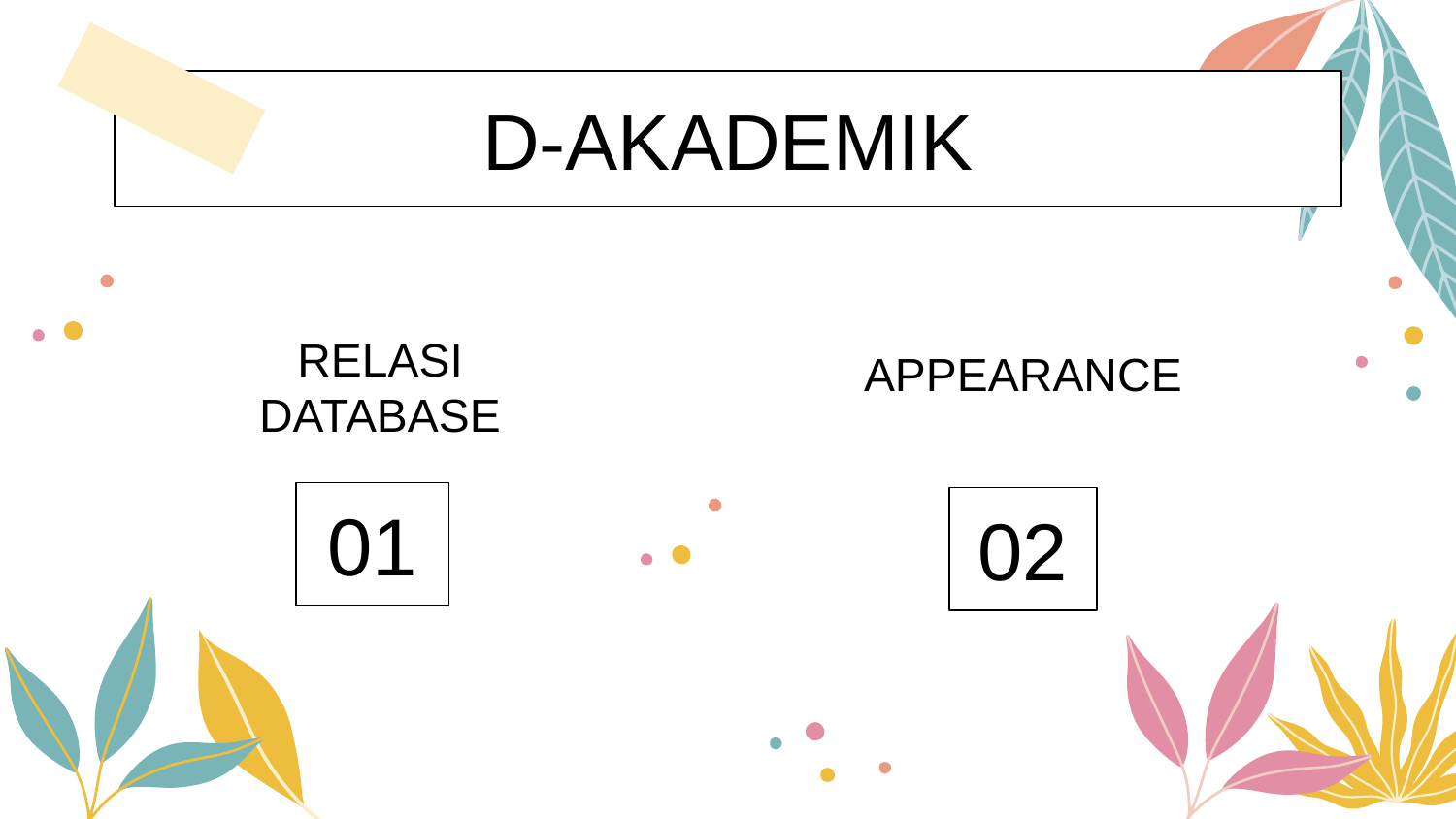

# D-AKADEMIK

APPEARANCE
RELASI DATABASE
01

02